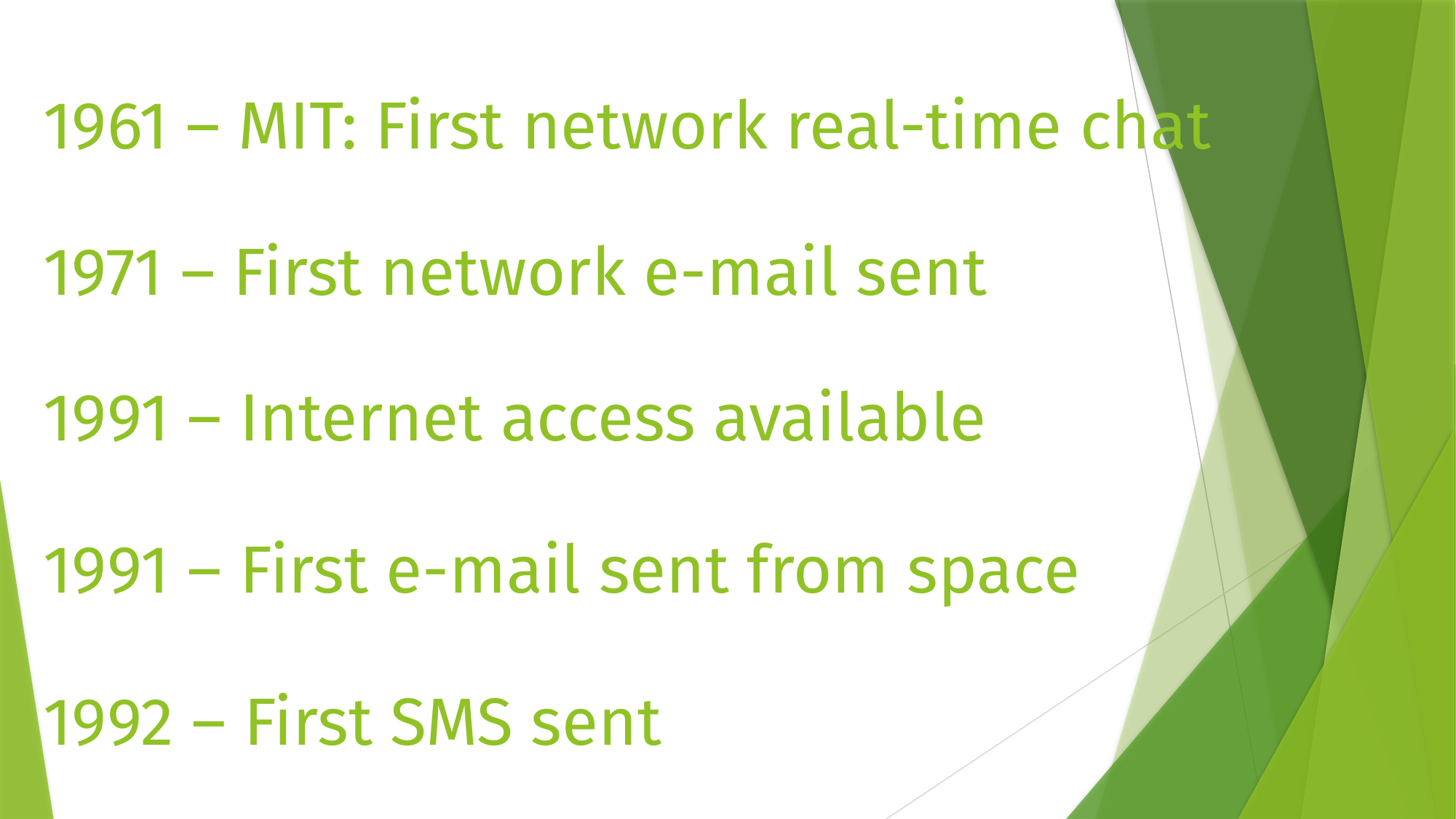

# 1961 – MIT: First network real-time chat
1971 – First network e-mail sent
1991 – Internet access available
1991 – First e-mail sent from space
1992 – First SMS sent